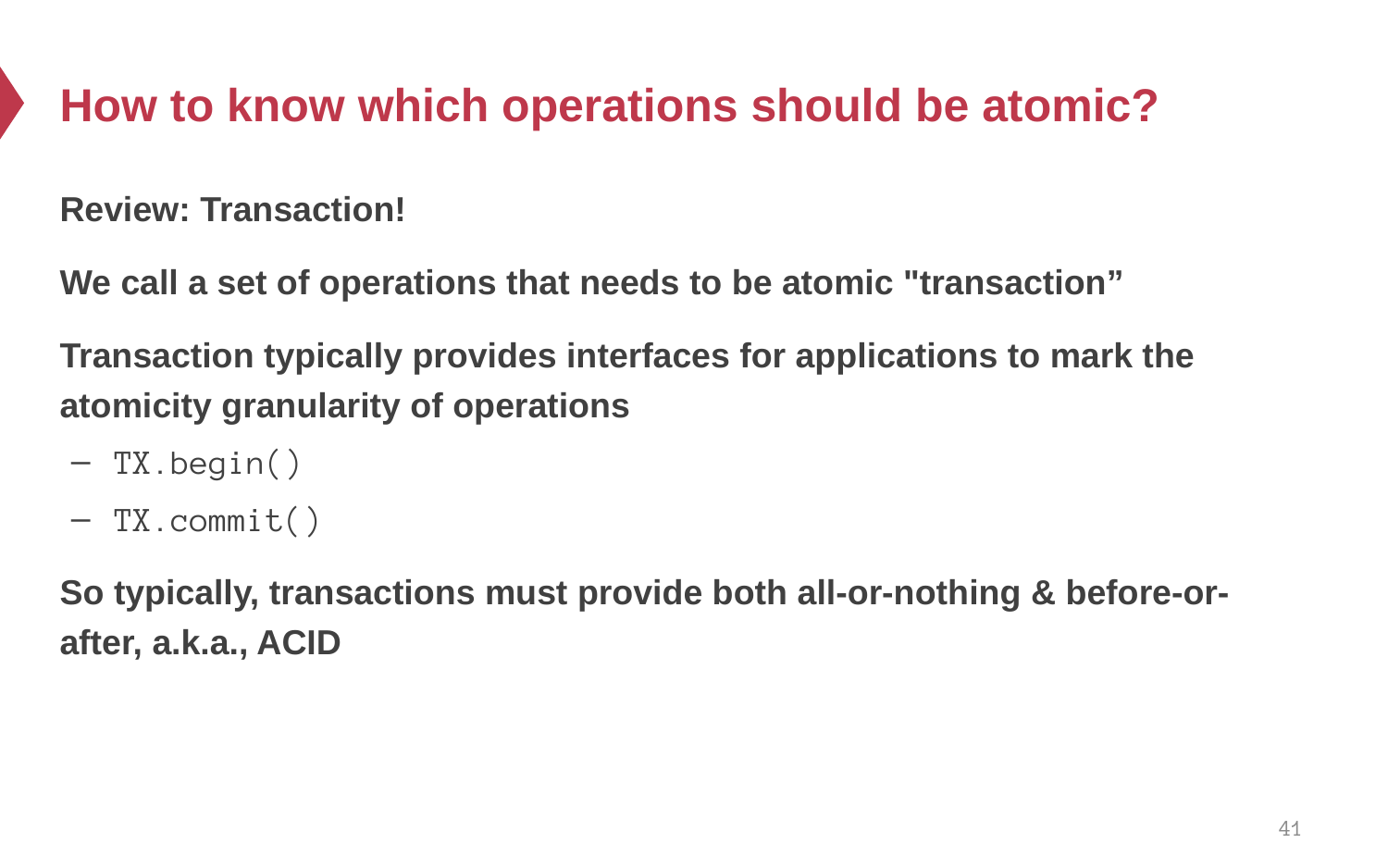

# How to know which operations should be atomic?
Review: Transaction!
We call a set of operations that needs to be atomic "transaction”
Transaction typically provides interfaces for applications to mark the atomicity granularity of operations
TX.begin()
TX.commit()
So typically, transactions must provide both all-or-nothing & before-or-after, a.k.a., ACID
41